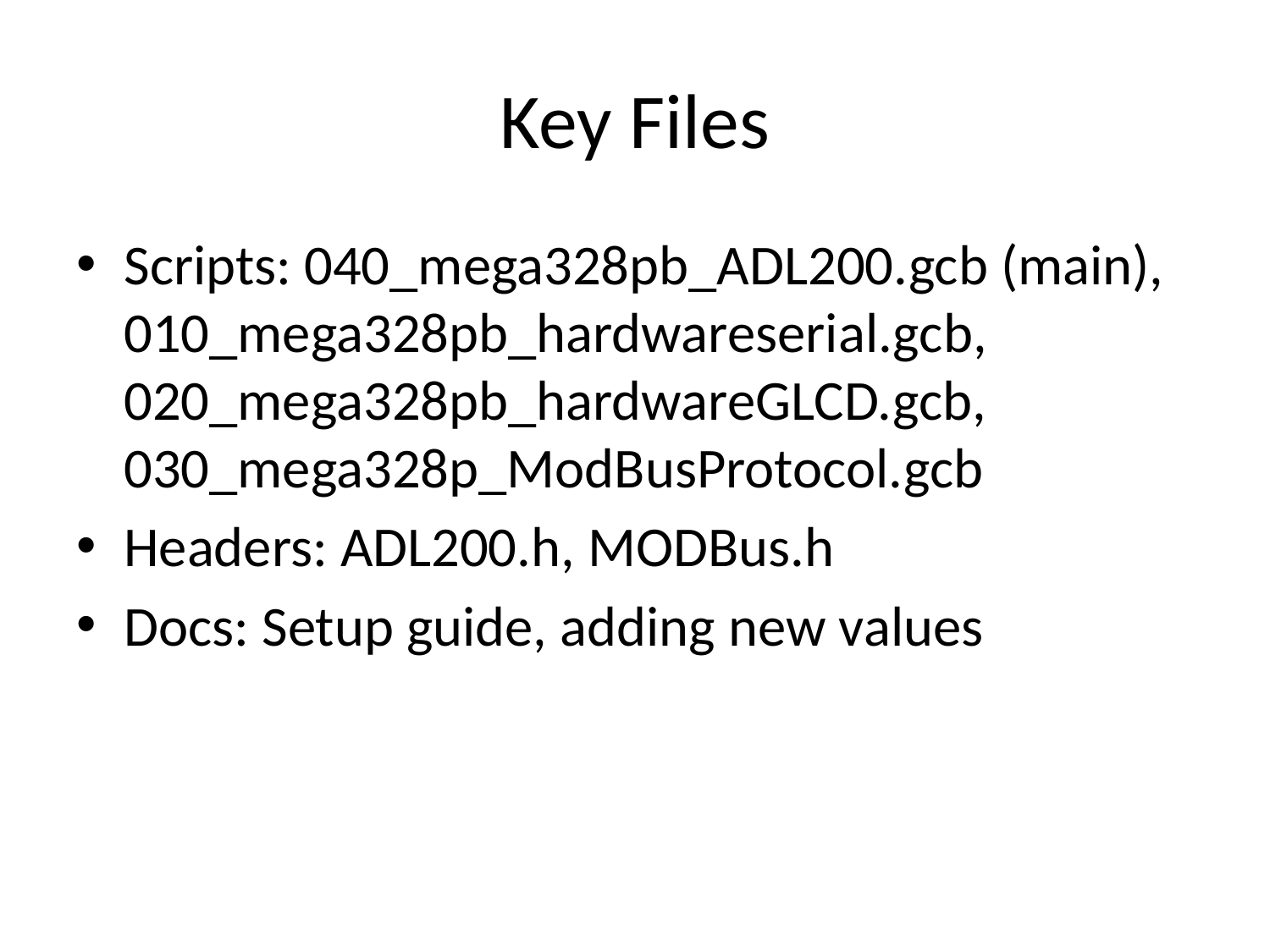

# Key Files
Scripts: 040_mega328pb_ADL200.gcb (main), 010_mega328pb_hardwareserial.gcb, 020_mega328pb_hardwareGLCD.gcb, 030_mega328p_ModBusProtocol.gcb
Headers: ADL200.h, MODBus.h
Docs: Setup guide, adding new values